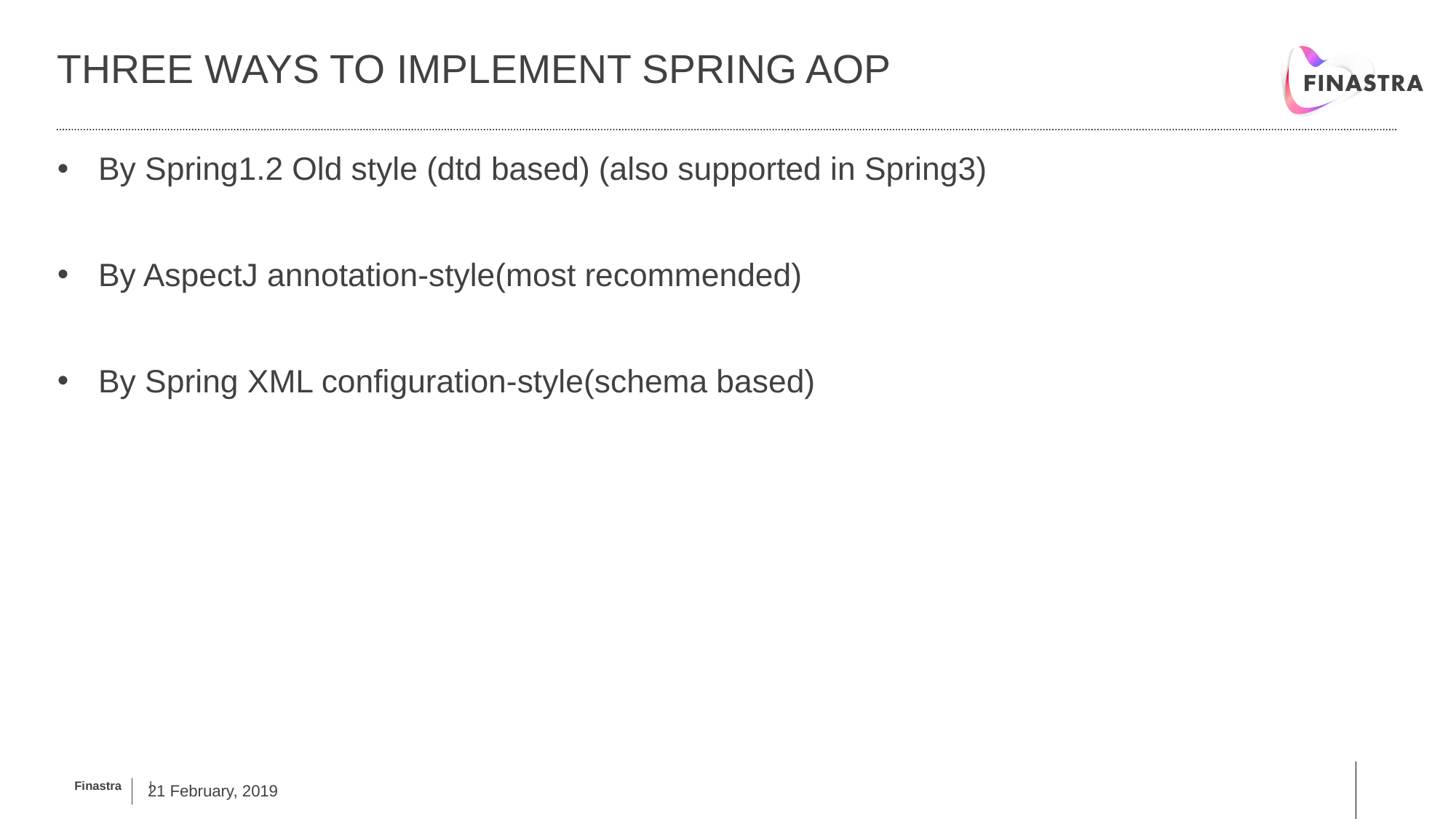

# THREE WAYS TO IMPLEMENT SPRING AOP
By Spring1.2 Old style (dtd based) (also supported in Spring3)

By AspectJ annotation-style(most recommended)

By Spring XML configuration-style(schema based)
21 February, 2019